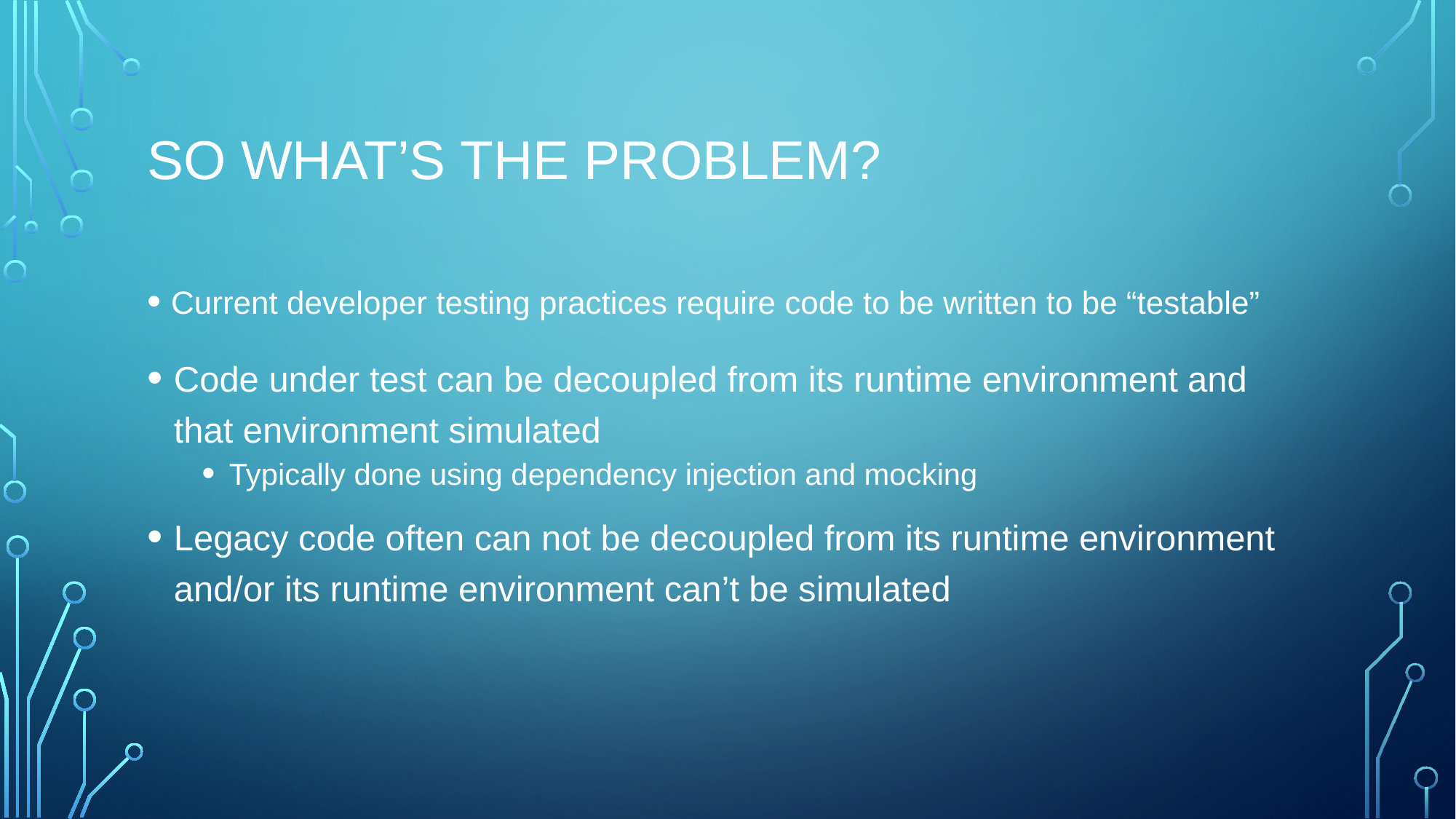

# So what’s the problem?
Current developer testing practices require code to be written to be “testable”

Code under test can be decoupled from its runtime environment and that environment simulated

Typically done using dependency injection and mocking
Legacy code often can not be decoupled from its runtime environment and/or its runtime environment can’t be simulated